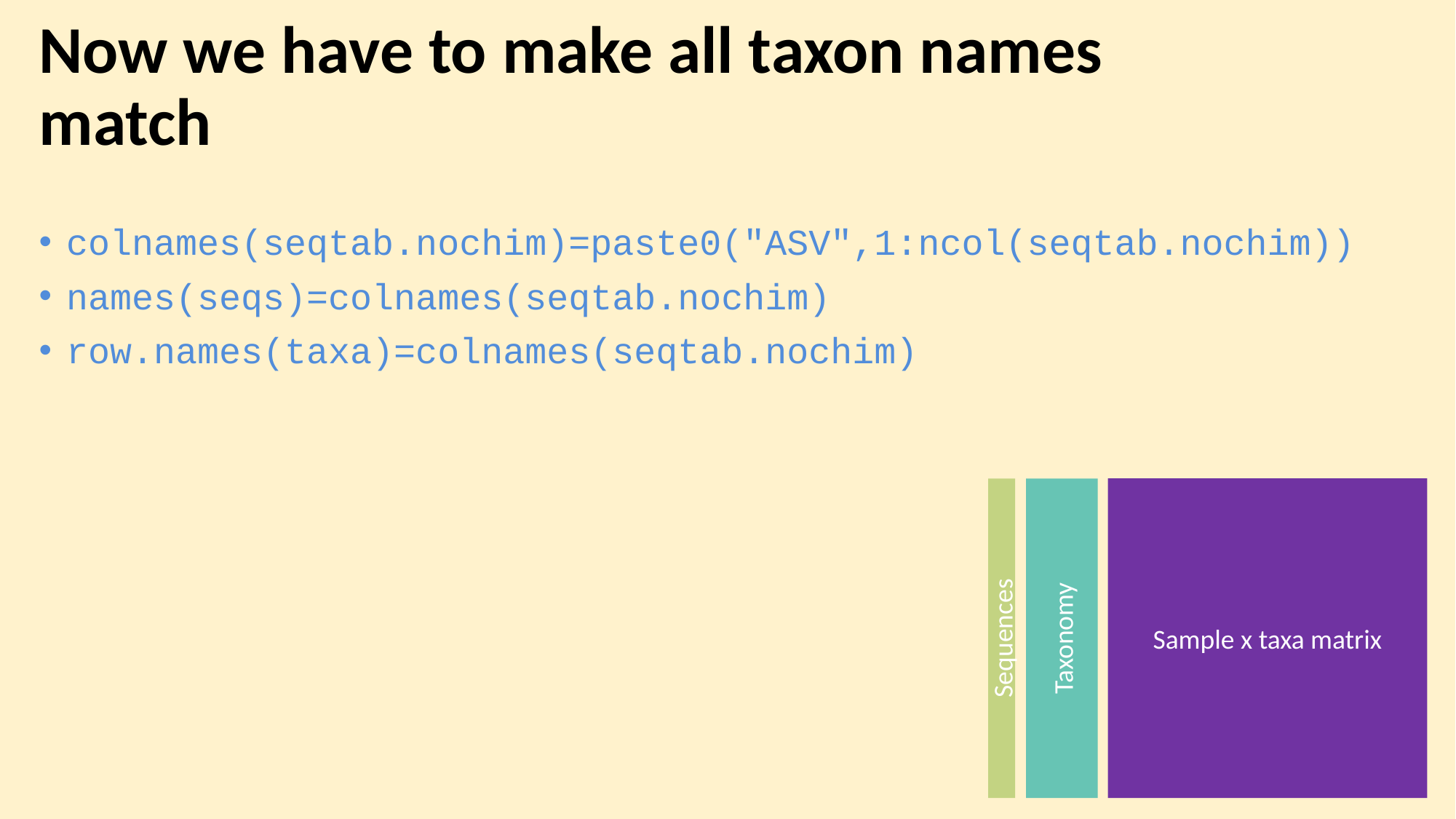

# Now we have to make all taxon names match
colnames(seqtab.nochim)=paste0("ASV",1:ncol(seqtab.nochim))
names(seqs)=colnames(seqtab.nochim)
row.names(taxa)=colnames(seqtab.nochim)
Sample x taxa matrix
Taxonomy
Sequences